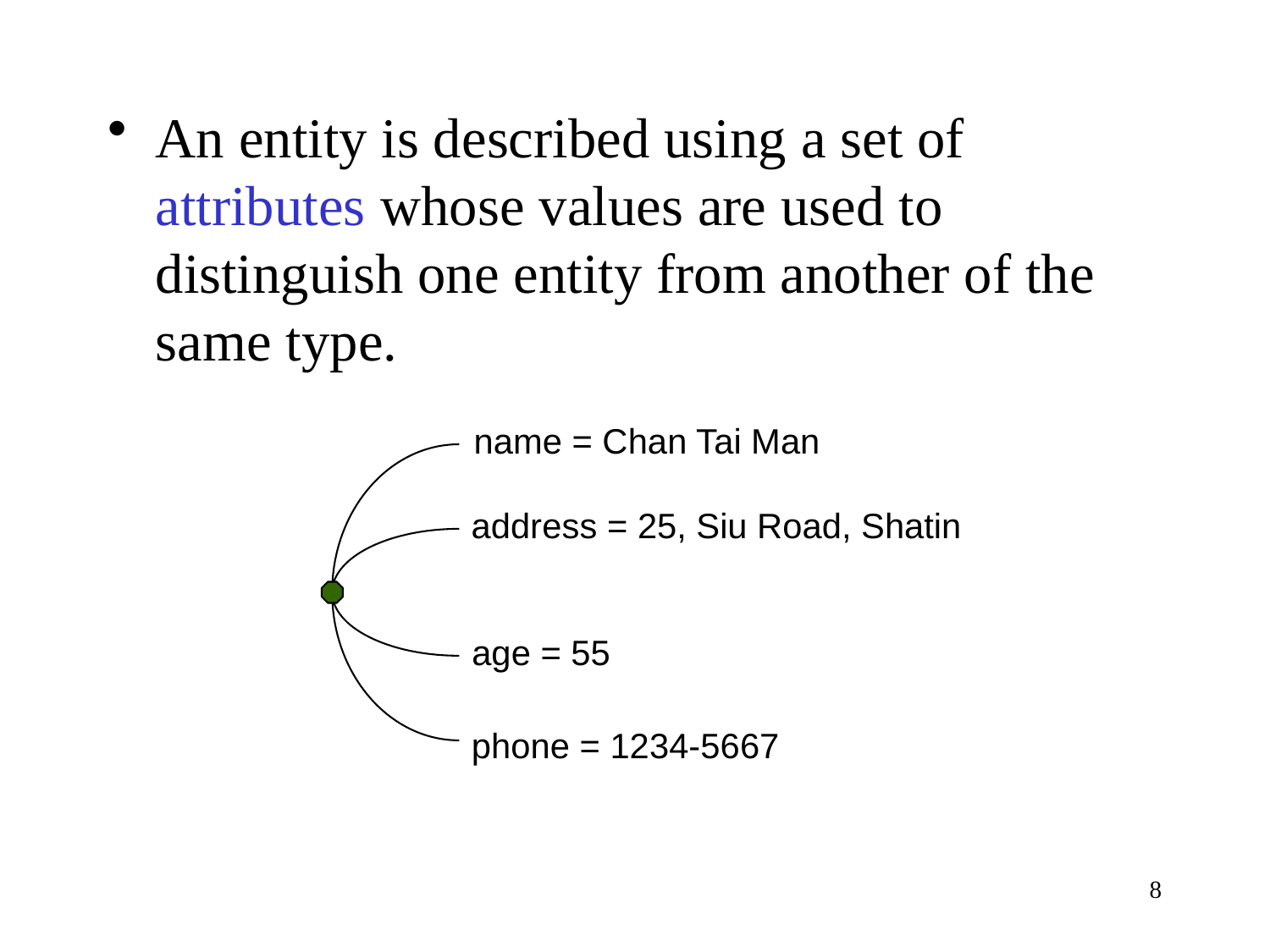

An entity is described using a set of attributes whose values are used to distinguish one entity from another of the same type.
name = Chan Tai Man

address = 25, Siu Road, Shatin

age = 55
phone = 1234-5667
8